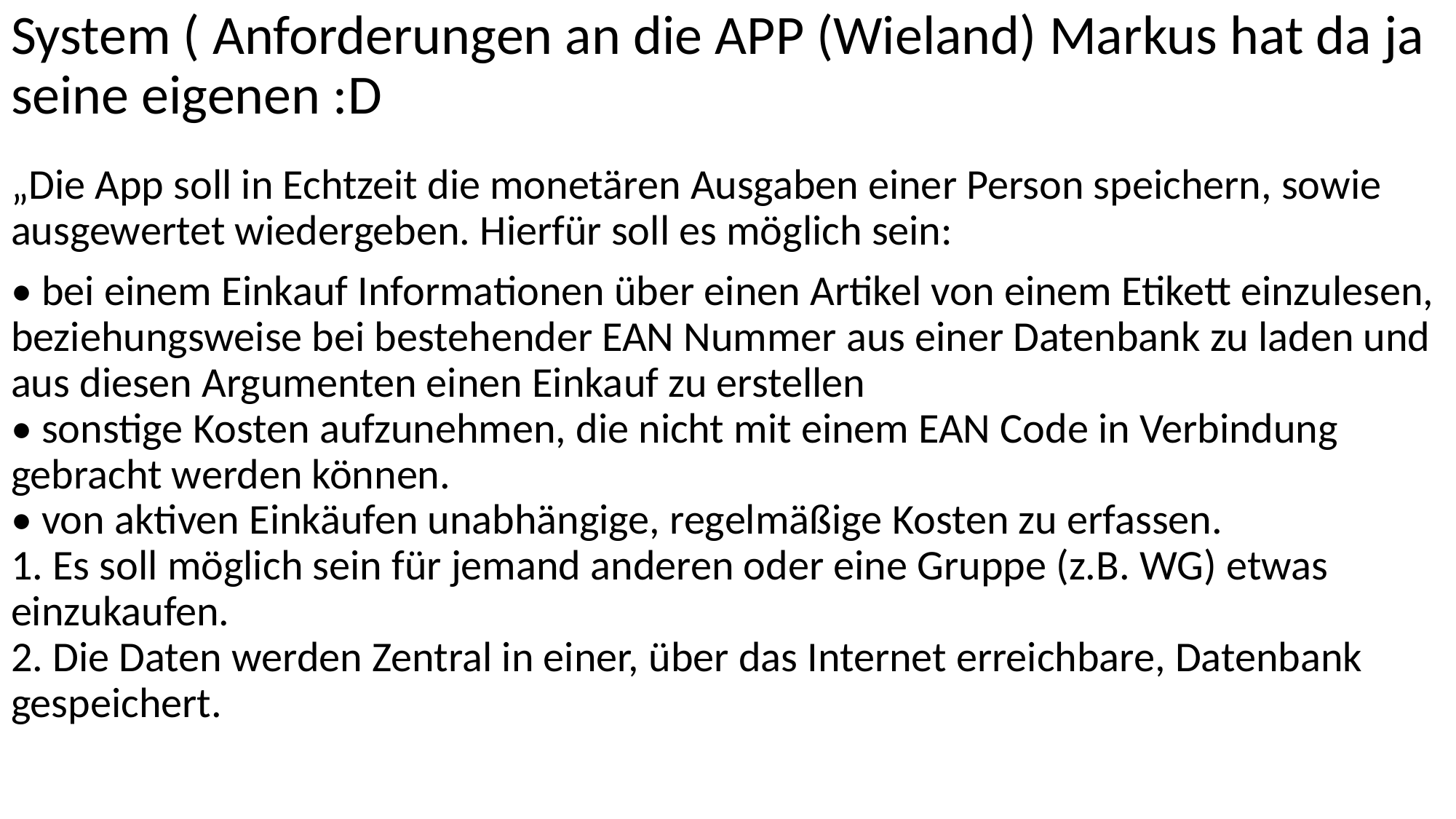

# System ( Anforderungen an die APP (Wieland) Markus hat da ja seine eigenen :D
„Die App soll in Echtzeit die monetären Ausgaben einer Person speichern, sowie ausgewertet wiedergeben. Hierfür soll es möglich sein:
• bei einem Einkauf Informationen über einen Artikel von einem Etikett einzulesen, beziehungsweise bei bestehender EAN Nummer aus einer Datenbank zu laden und aus diesen Argumenten einen Einkauf zu erstellen
• sonstige Kosten aufzunehmen, die nicht mit einem EAN Code in Verbindung gebracht werden können.
• von aktiven Einkäufen unabhängige, regelmäßige Kosten zu erfassen.
1. Es soll möglich sein für jemand anderen oder eine Gruppe (z.B. WG) etwas einzukaufen.
2. Die Daten werden Zentral in einer, über das Internet erreichbare, Datenbank gespeichert.